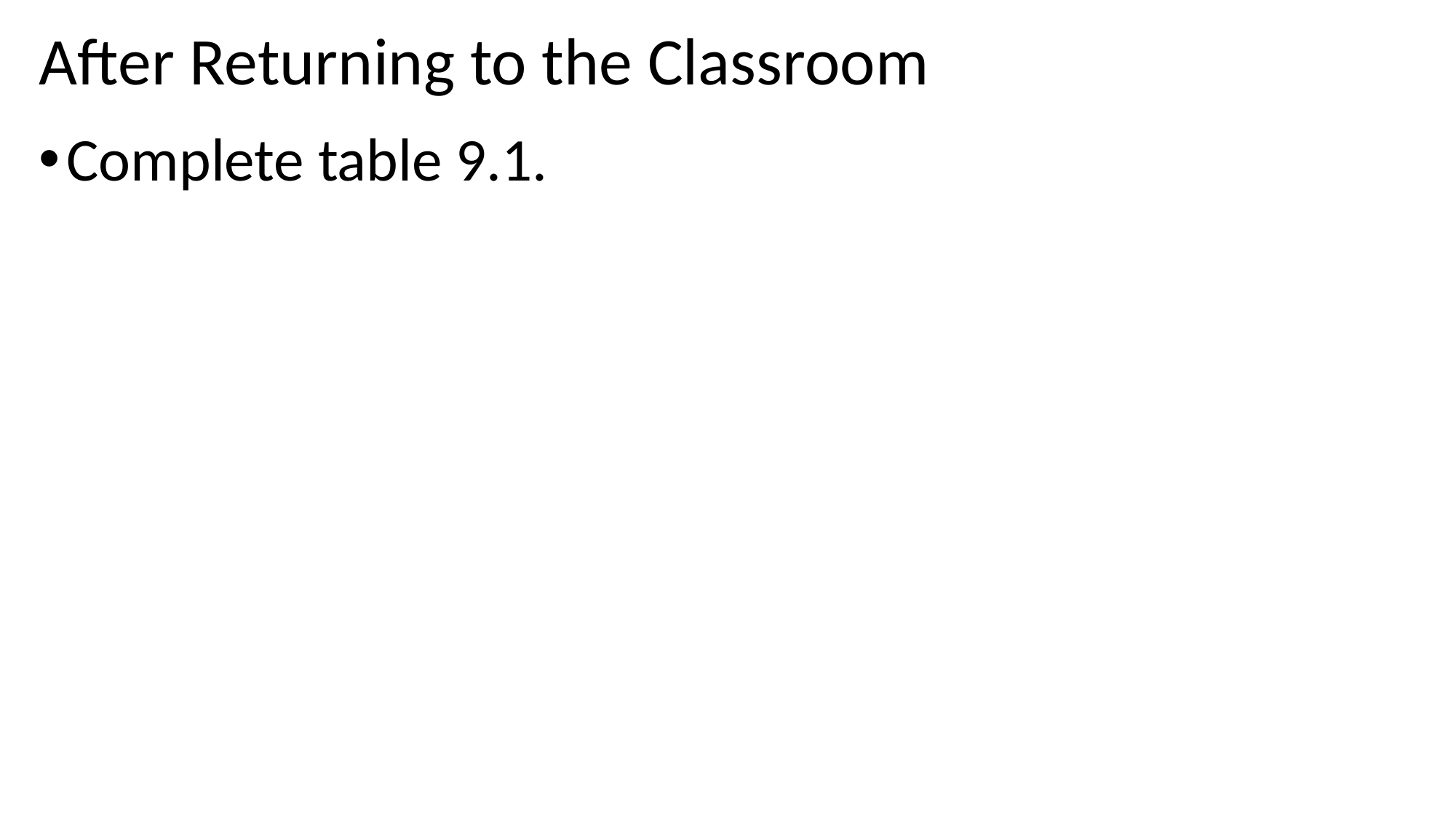

# After Returning to the Classroom
Complete table 9.1.